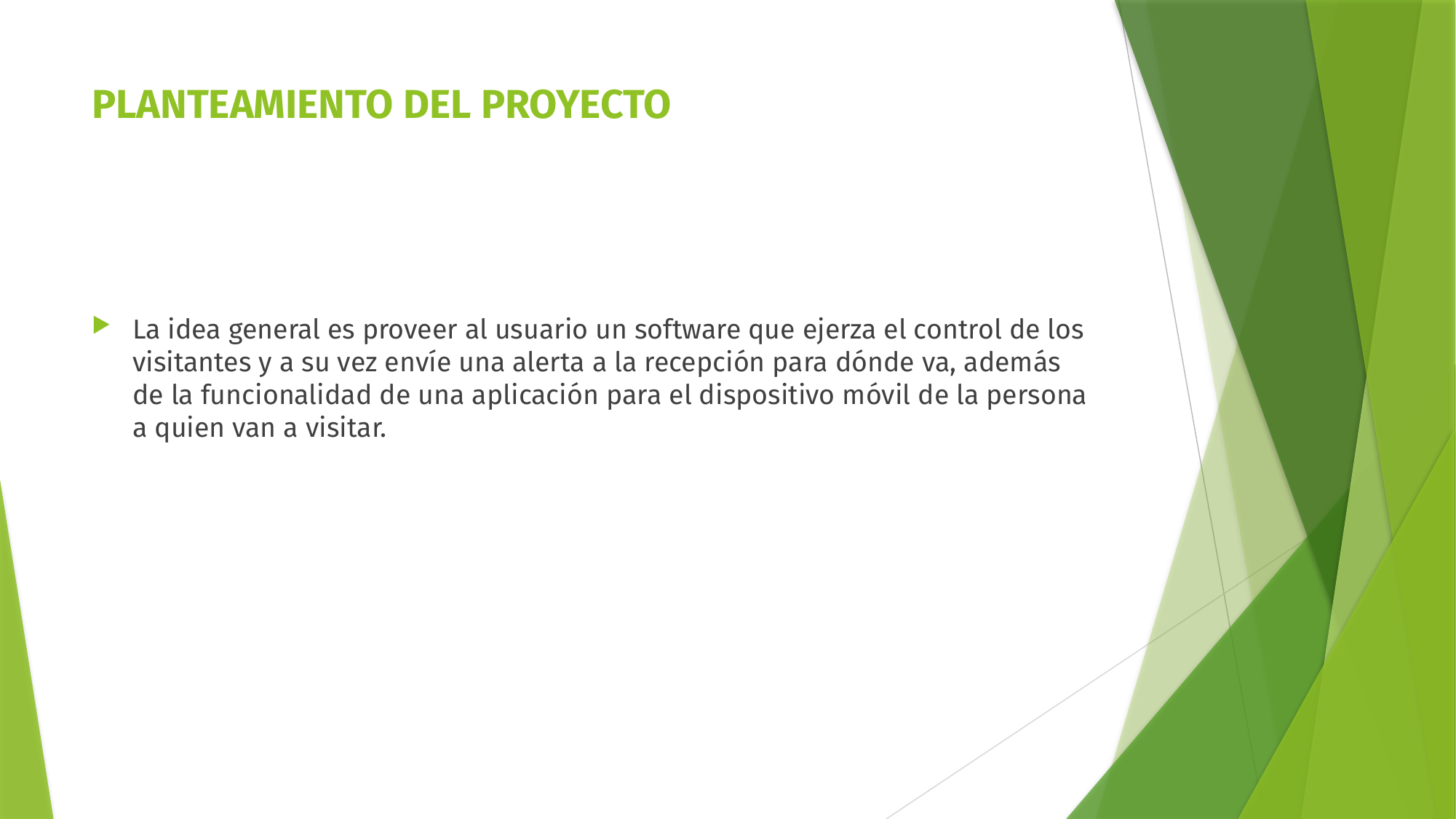

# PLANTEAMIENTO DEL PROYECTO

La idea general es proveer al usuario un software que ejerza el control de los visitantes y a su vez envíe una alerta a la recepción para dónde va, además de la funcionalidad de una aplicación para el dispositivo móvil de la persona a quien van a visitar.